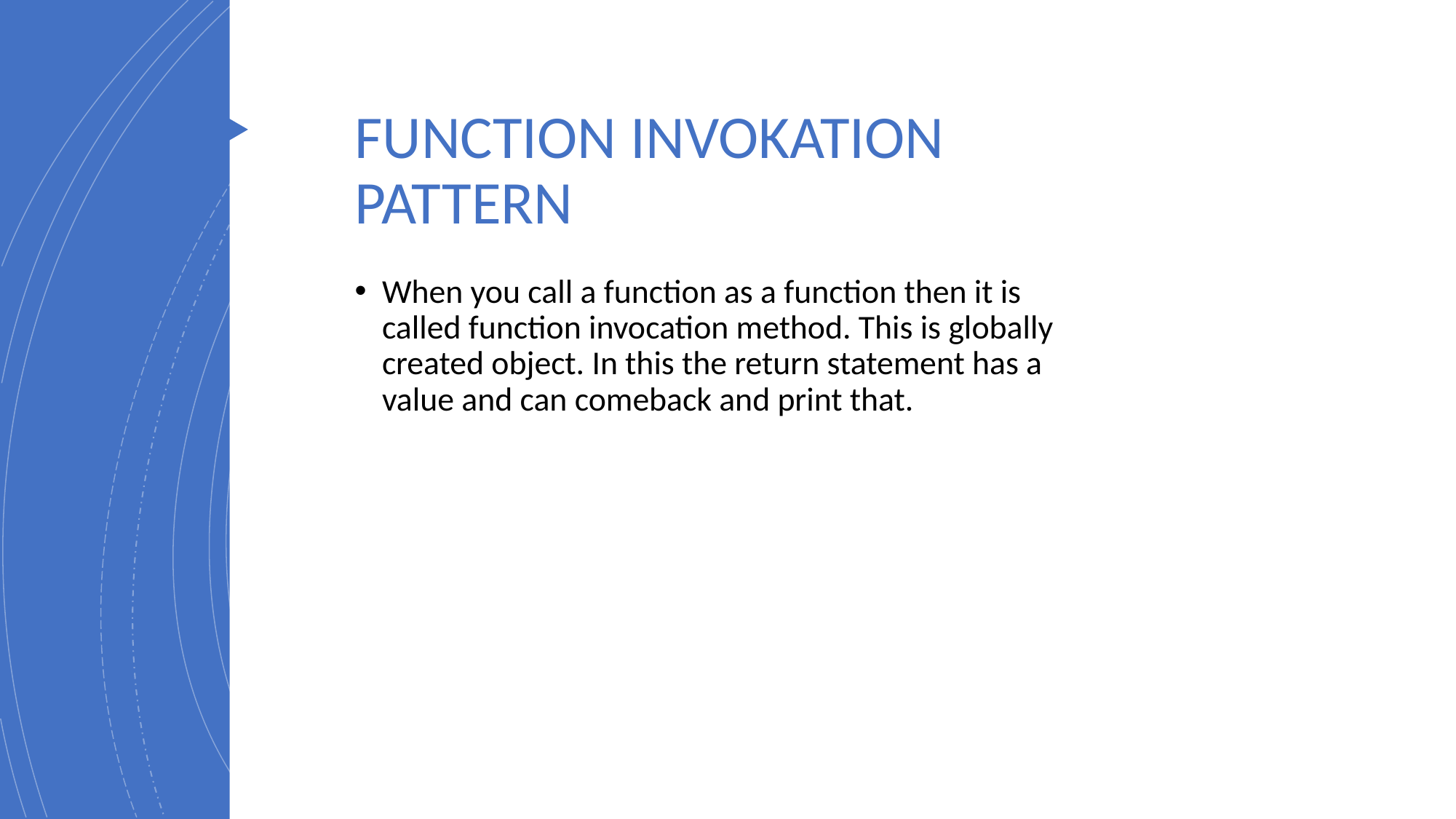

# FUNCTION INVOKATION PATTERN

When you call a function as a function then it is called function invocation method. This is globally created object. In this the return statement has a value and can comeback and print that.